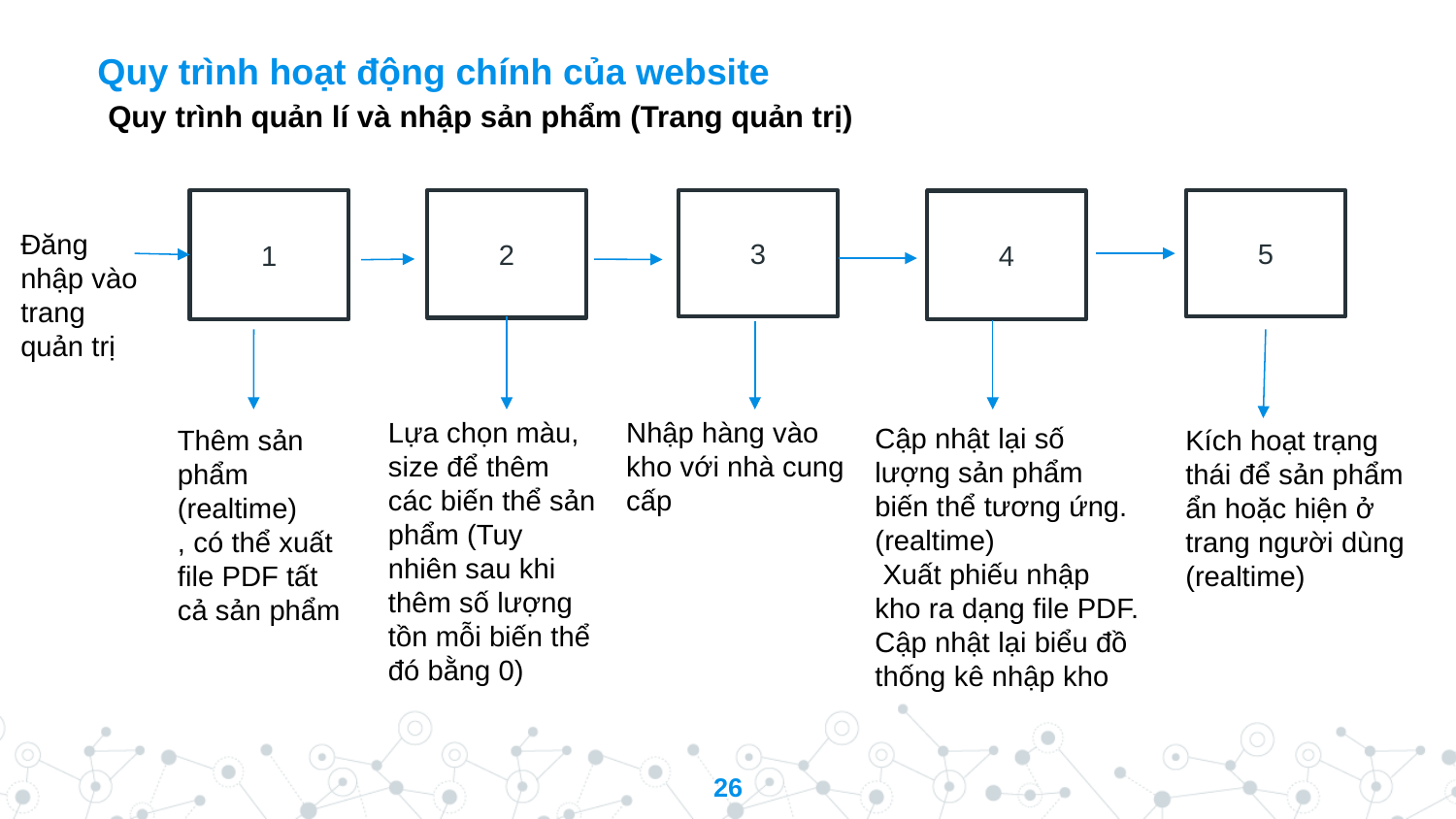

Quy trình hoạt động chính của website
Quy trình quản lí và nhập sản phẩm (Trang quản trị)
1
2
3
5
4
Đăng nhập vào trang quản trị
Lựa chọn màu, size để thêm các biến thể sản phẩm (Tuy nhiên sau khi thêm số lượng tồn mỗi biến thể đó bằng 0)
Nhập hàng vào kho với nhà cung cấp
Cập nhật lại số lượng sản phẩm biến thể tương ứng. (realtime)
 Xuất phiếu nhập kho ra dạng file PDF.
Cập nhật lại biểu đồ thống kê nhập kho
Thêm sản phẩm (realtime)
, có thể xuất file PDF tất cả sản phẩm
Kích hoạt trạng thái để sản phẩm ẩn hoặc hiện ở trang người dùng (realtime)

26